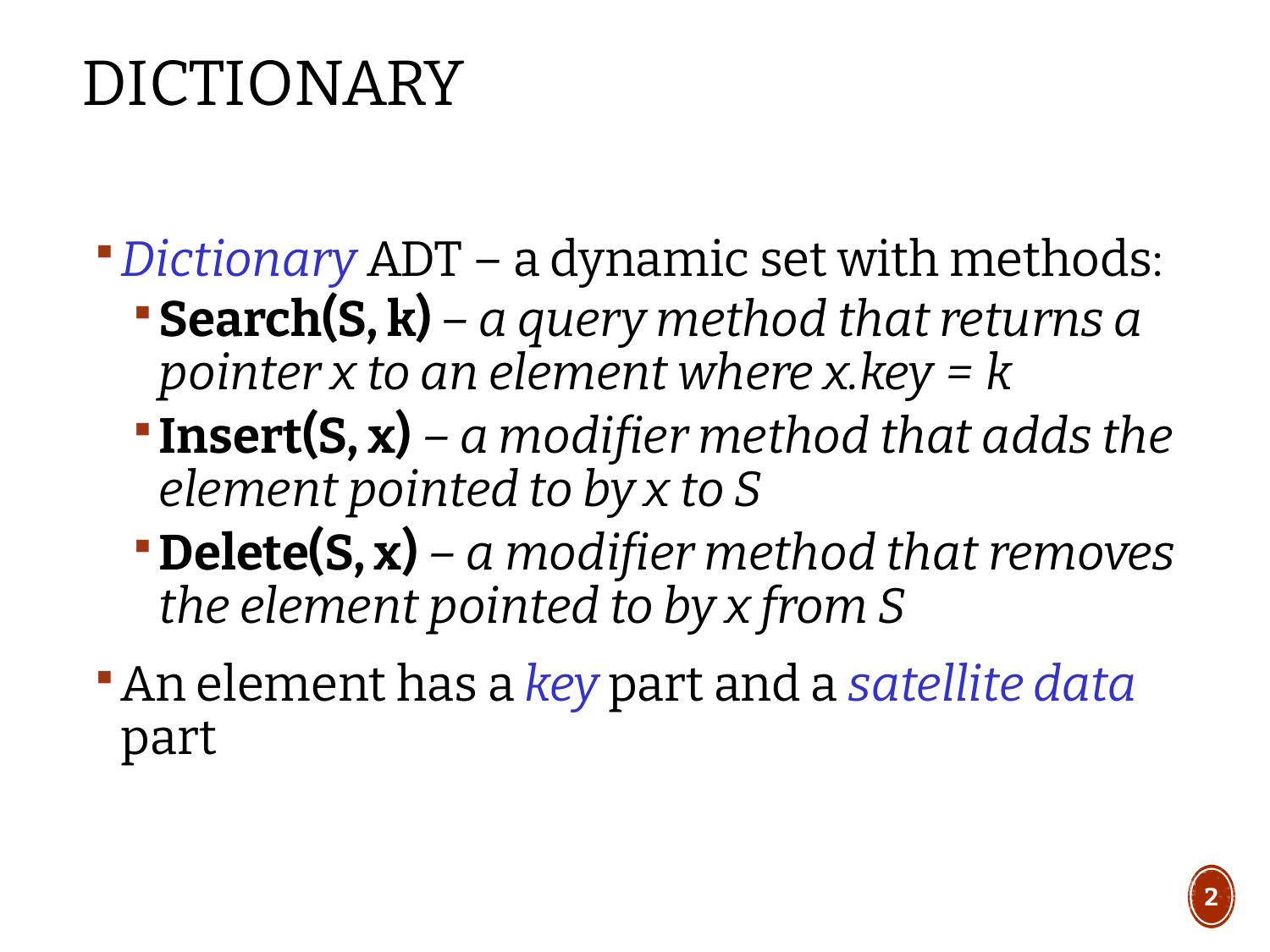

# Dictionary
Dictionary ADT – a dynamic set with methods:
Search(S, k) – a query method that returns a pointer x to an element where x.key = k
Insert(S, x) – a modifier method that adds the element pointed to by x to S
Delete(S, x) – a modifier method that removes the element pointed to by x from S
An element has a key part and a satellite data part
2